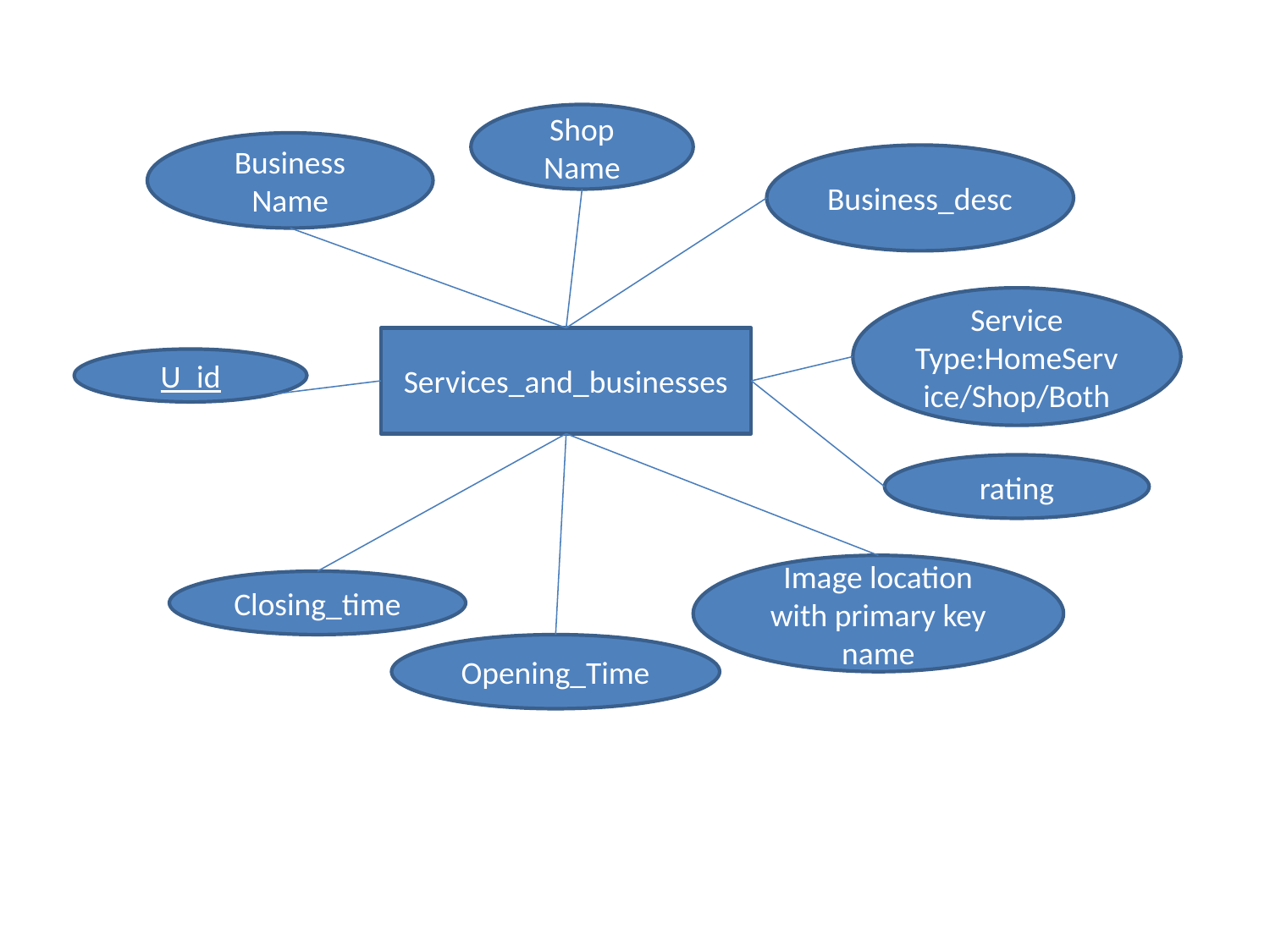

Shop Name
Business Name
Business_desc
Service Type:HomeService/Shop/Both
Services_and_businesses

U_id

rating
Image location with primary key name
Closing_time
Opening_Time